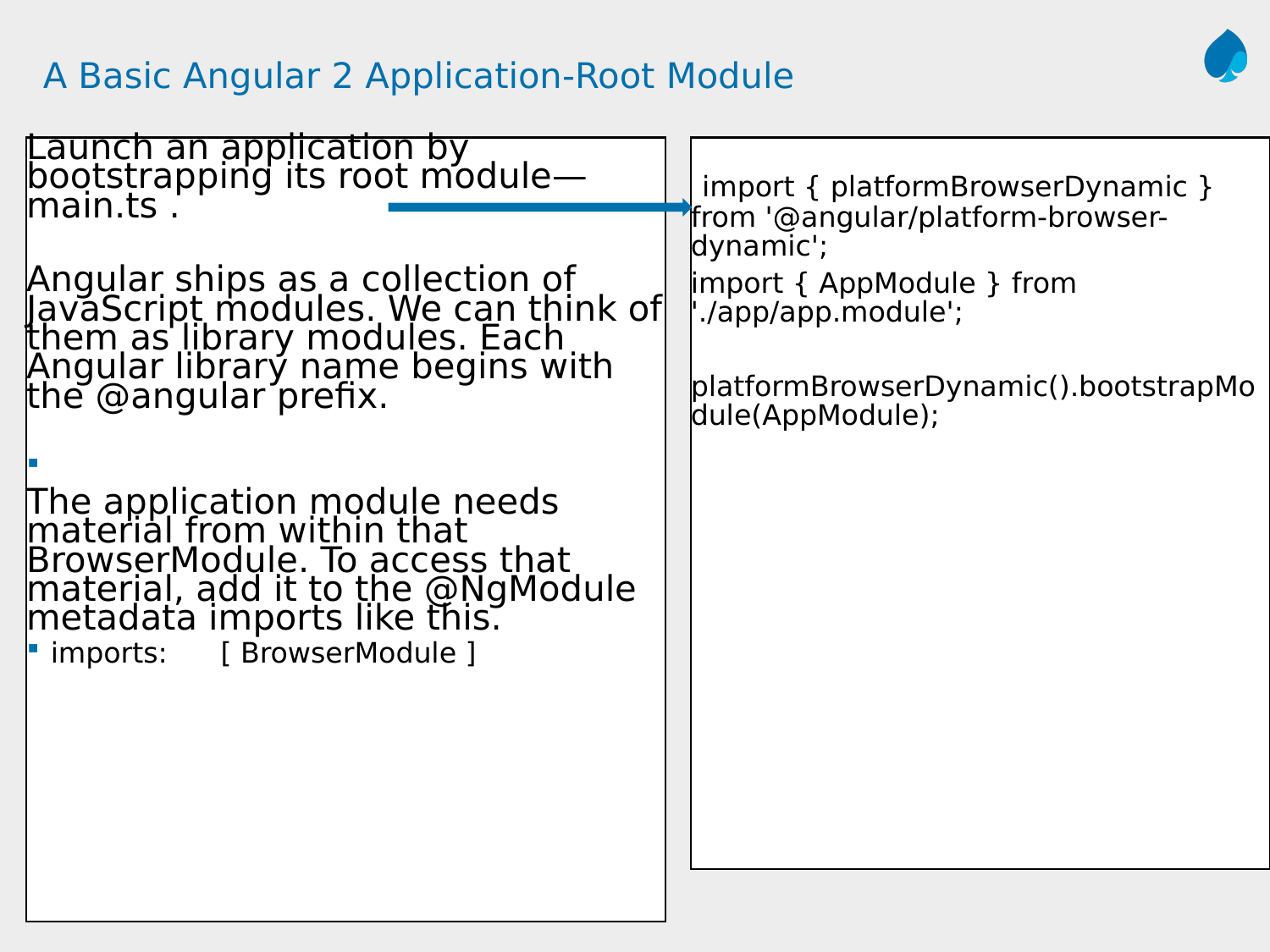

# A Basic Angular 2 Application-Root Module
Launch an application by bootstrapping its root module—main.ts .

Angular ships as a collection of JavaScript modules. We can think of them as library modules. Each Angular library name begins with the @angular prefix.

The application module needs material from within that BrowserModule. To access that material, add it to the @NgModule metadata imports like this.
imports:      [ BrowserModule ]

 import { platformBrowserDynamic } from '@angular/platform-browser-dynamic';
import { AppModule } from './app/app.module';

platformBrowserDynamic().bootstrapModule(AppModule);